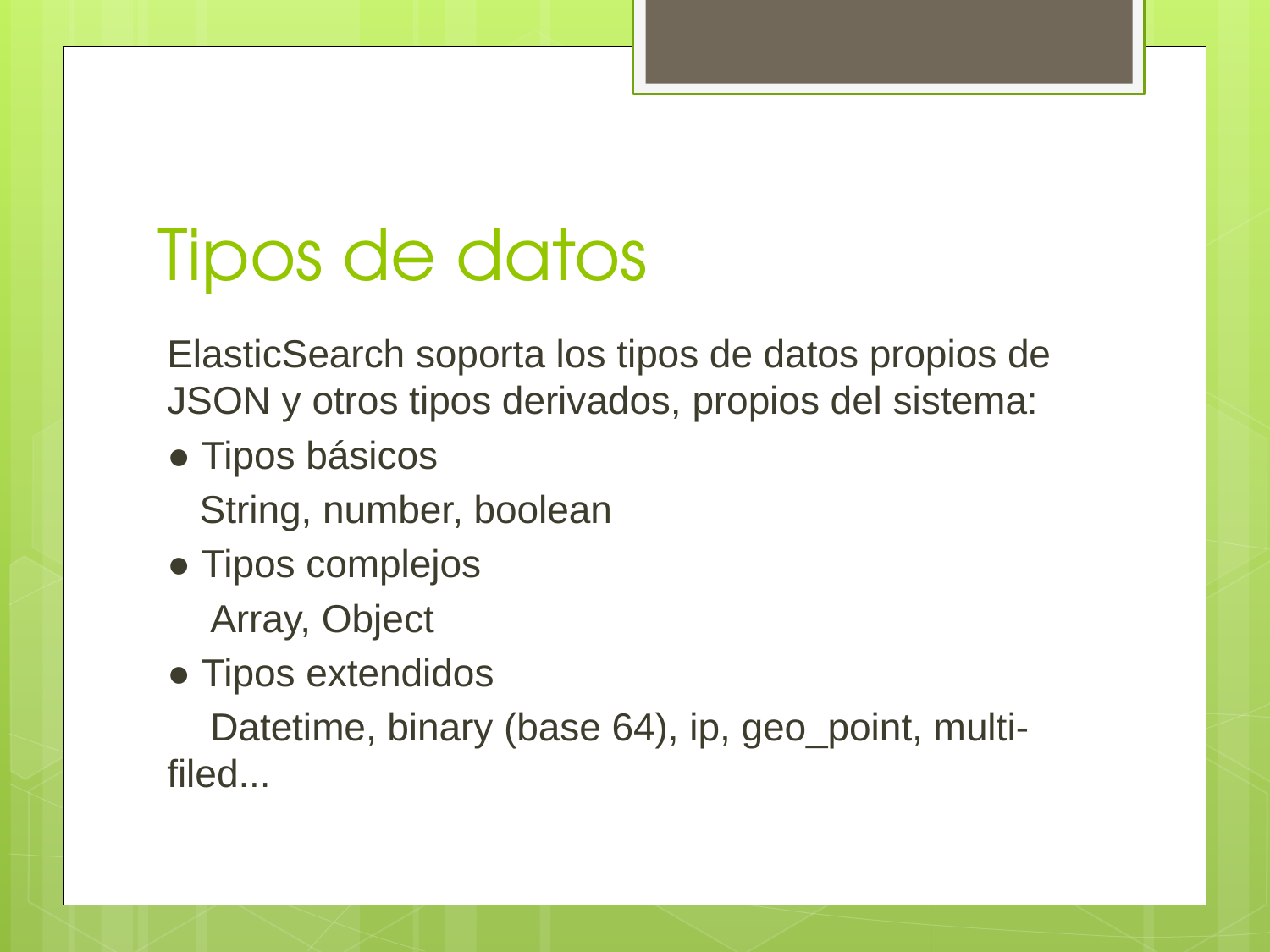

# Tipos de datos
ElasticSearch soporta los tipos de datos propios de JSON y otros tipos derivados, propios del sistema:
● Tipos básicos
   String, number, boolean
● Tipos complejos
    Array, Object
● Tipos extendidos
    Datetime, binary (base 64), ip, geo_point, multi-filed...